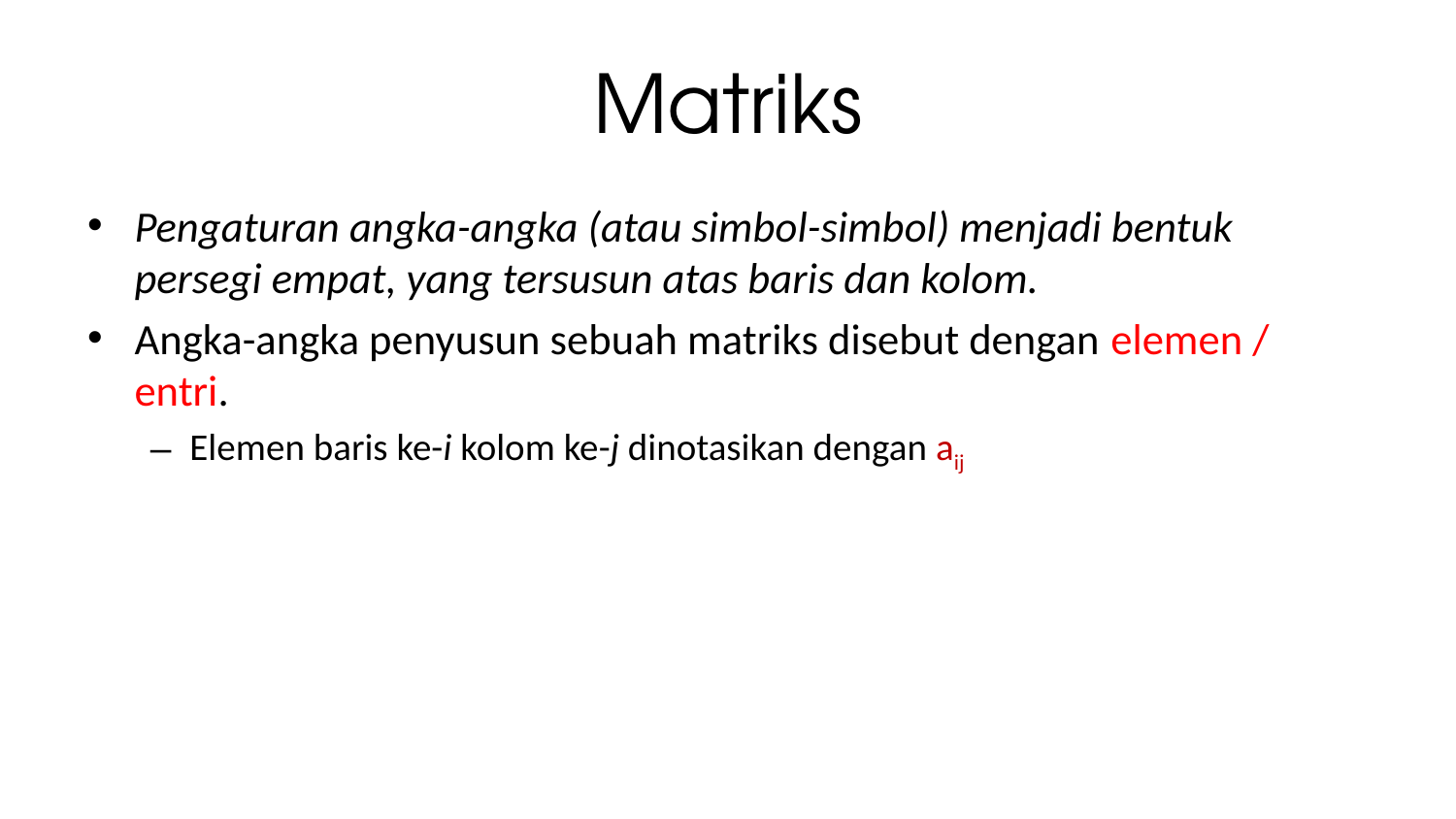

# Matriks
Pengaturan angka-angka (atau simbol-simbol) menjadi bentuk persegi empat, yang tersusun atas baris dan kolom.
Angka-angka penyusun sebuah matriks disebut dengan elemen / entri.
Elemen baris ke-i kolom ke-j dinotasikan dengan aij